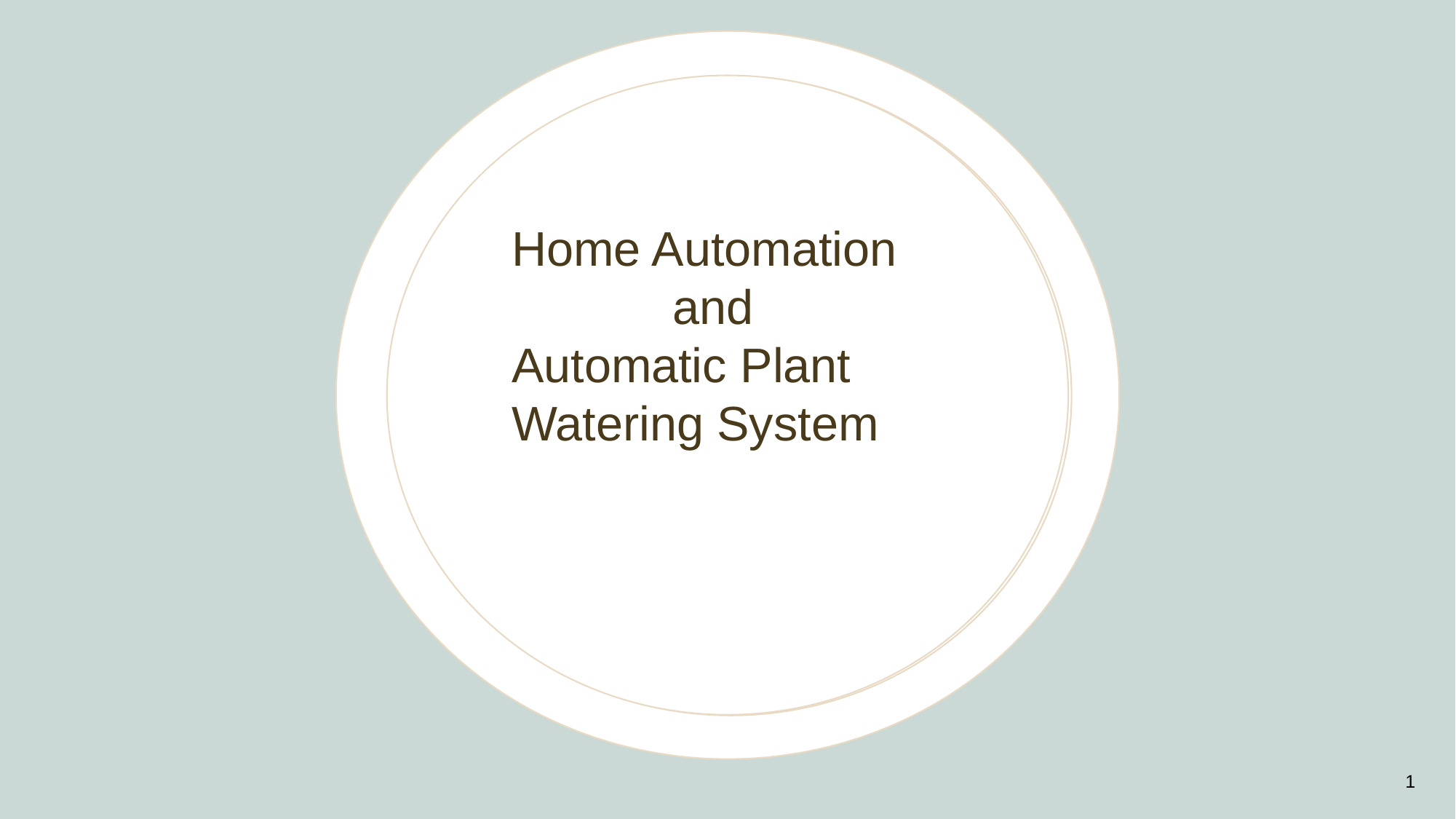

Home Automation
            and
Automatic Plant
Watering System
1